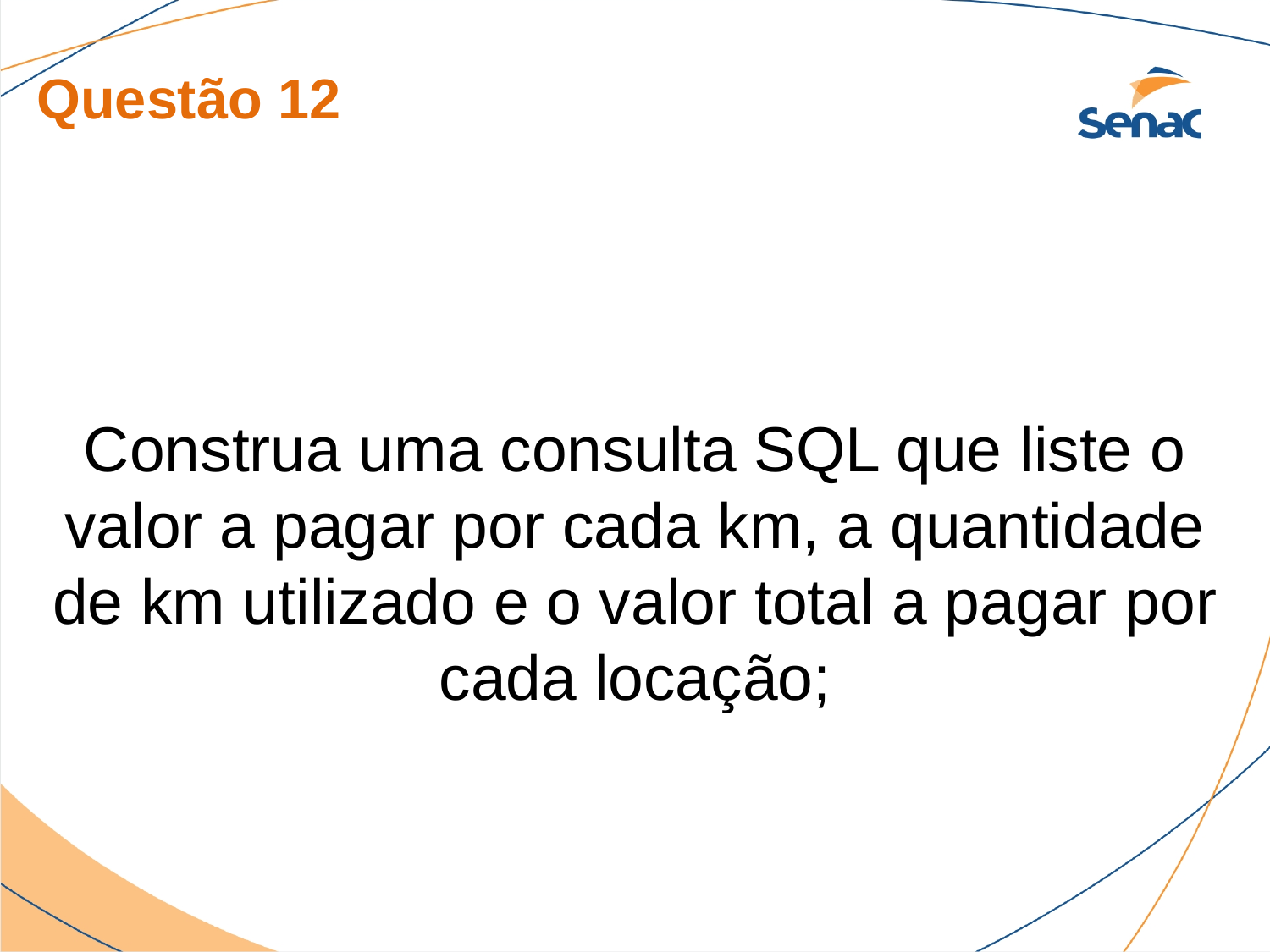

Questão 12
Construa uma consulta SQL que liste o valor a pagar por cada km, a quantidade de km utilizado e o valor total a pagar por cada locação;